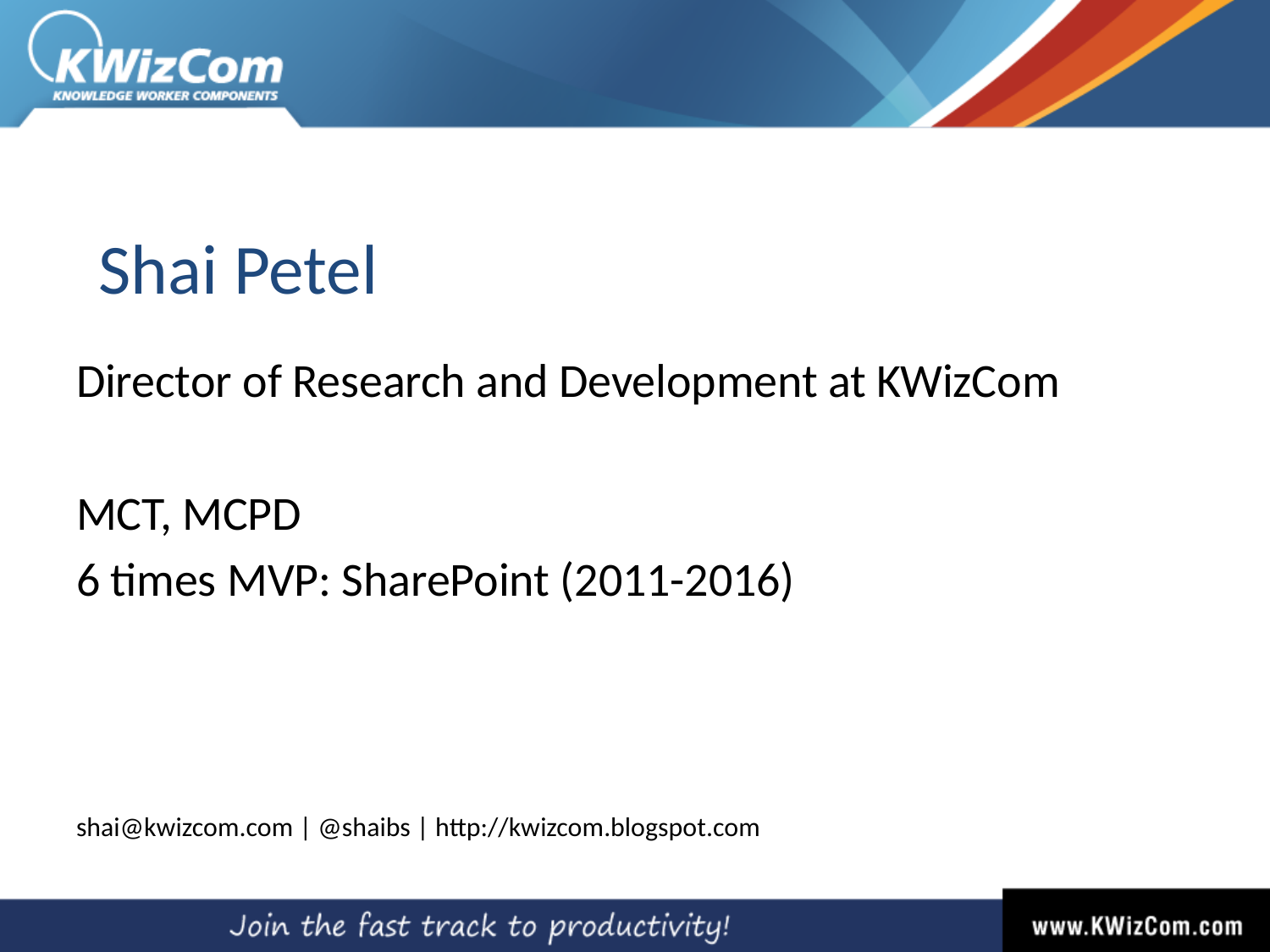

# Shai Petel

Director of Research and Development at KWizCom

MCT, MCPD
6 times MVP: SharePoint (2011-2016)

shai@kwizcom.com | @shaibs | http://kwizcom.blogspot.com